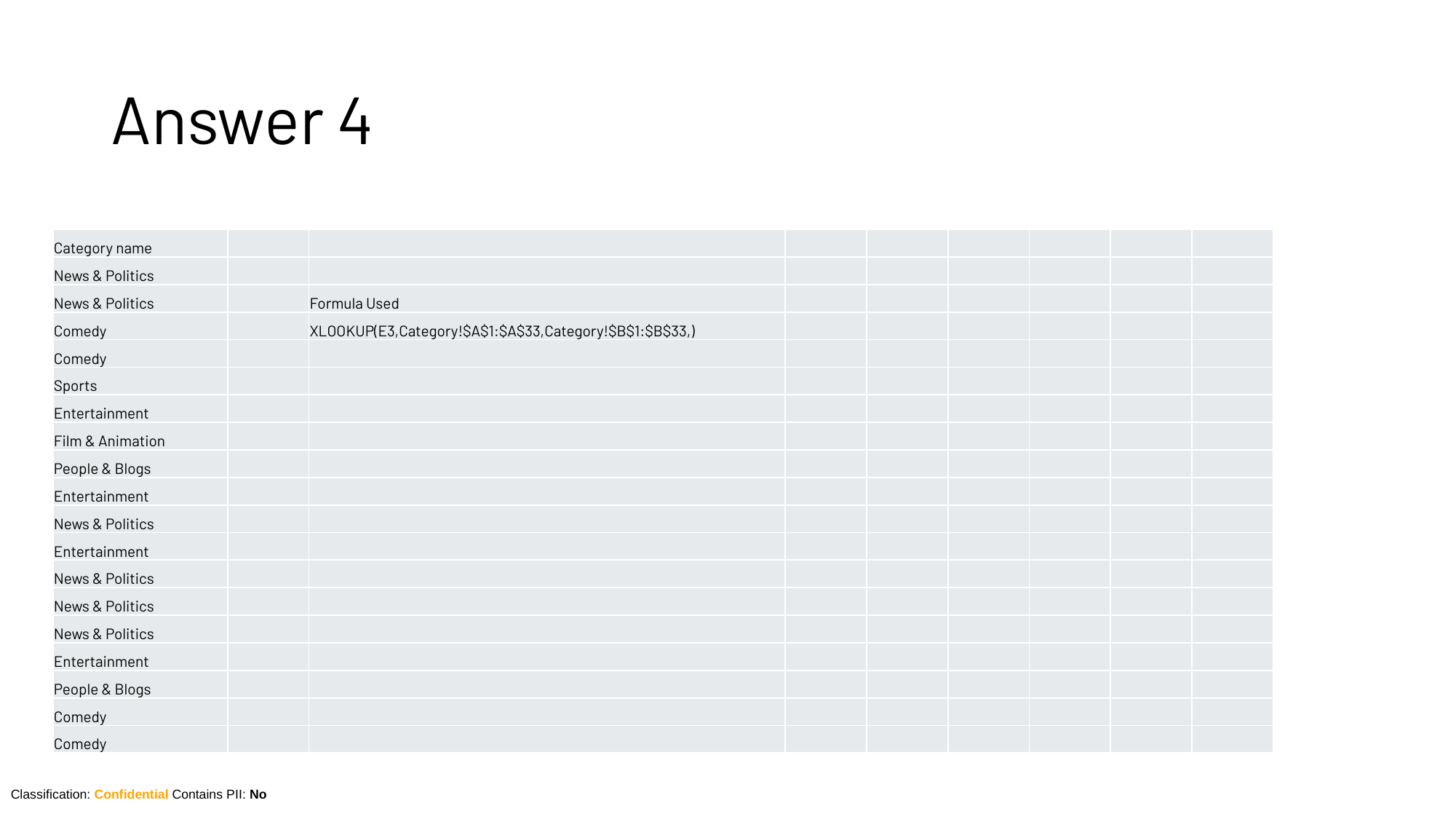

# Answer 4
| Category name |  |  |  |  |  |  |  |  |
| --- | --- | --- | --- | --- | --- | --- | --- | --- |
| News & Politics |  |  |  |  |  |  |  |  |
| News & Politics |  | Formula Used |  |  |  |  |  |  |
| Comedy |  | XLOOKUP(E3,Category!$A$1:$A$33,Category!$B$1:$B$33,) |  |  |  |  |  |  |
| Comedy |  |  |  |  |  |  |  |  |
| Sports |  |  |  |  |  |  |  |  |
| Entertainment |  |  |  |  |  |  |  |  |
| Film & Animation |  |  |  |  |  |  |  |  |
| People & Blogs |  |  |  |  |  |  |  |  |
| Entertainment |  |  |  |  |  |  |  |  |
| News & Politics |  |  |  |  |  |  |  |  |
| Entertainment |  |  |  |  |  |  |  |  |
| News & Politics |  |  |  |  |  |  |  |  |
| News & Politics |  |  |  |  |  |  |  |  |
| News & Politics |  |  |  |  |  |  |  |  |
| Entertainment |  |  |  |  |  |  |  |  |
| People & Blogs |  |  |  |  |  |  |  |  |
| Comedy |  |  |  |  |  |  |  |  |
| Comedy |  |  |  |  |  |  |  |  |